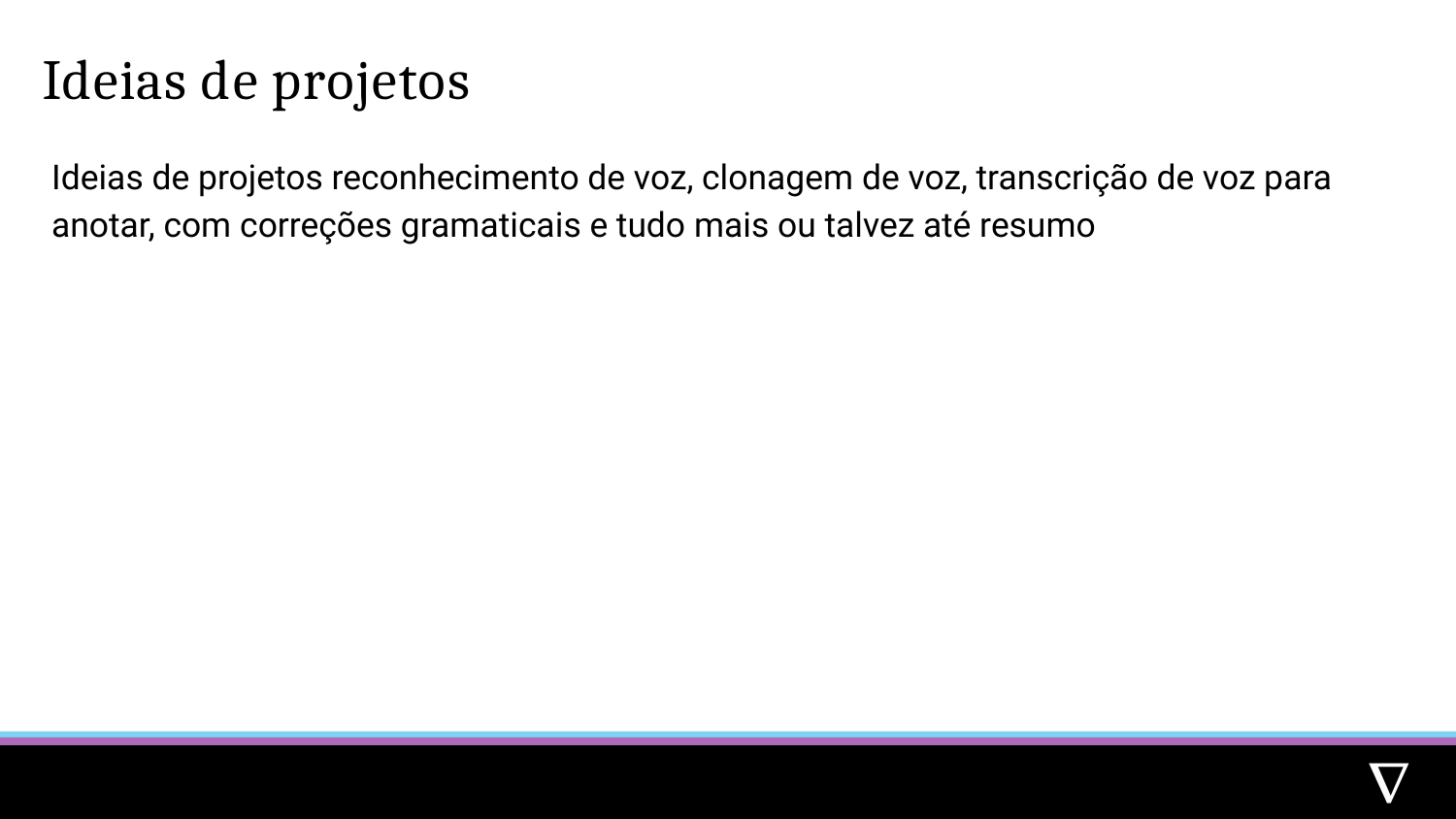

# Ideias de projetos

Ideias de projetos reconhecimento de voz, clonagem de voz, transcrição de voz para anotar, com correções gramaticais e tudo mais ou talvez até resumo